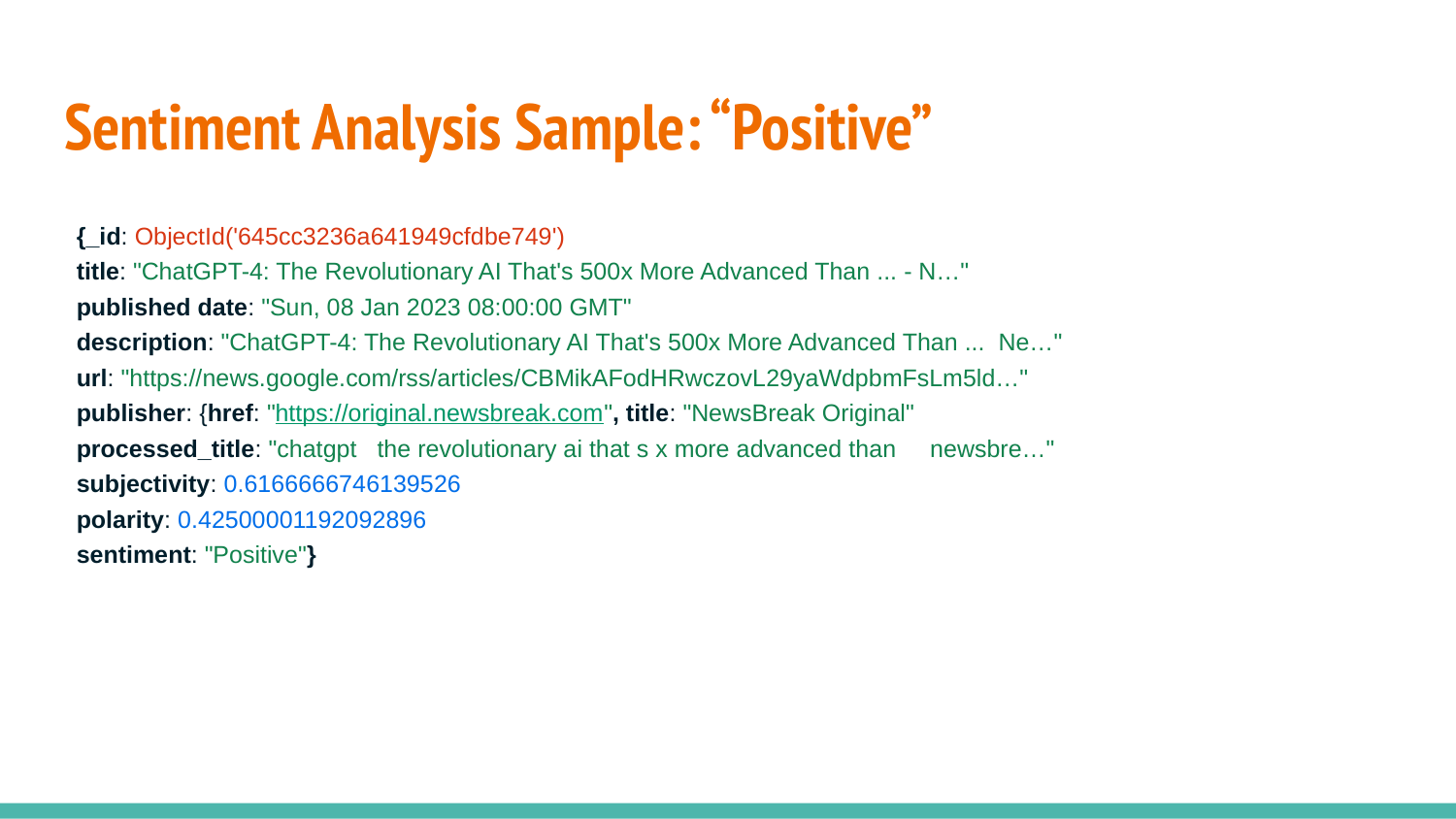

# Sentiment Analysis Sample: “Positive”
{_id: ObjectId('645cc3236a641949cfdbe749')
title: "ChatGPT-4: The Revolutionary AI That's 500x More Advanced Than ... - N…"
published date: "Sun, 08 Jan 2023 08:00:00 GMT"
description: "ChatGPT-4: The Revolutionary AI That's 500x More Advanced Than ...  Ne…"
url: "https://news.google.com/rss/articles/CBMikAFodHRwczovL29yaWdpbmFsLm5ld…"
publisher: {href: "https://original.newsbreak.com", title: "NewsBreak Original"
processed_title: "chatgpt   the revolutionary ai that s x more advanced than     newsbre…"
subjectivity: 0.6166666746139526
polarity: 0.42500001192092896
sentiment: "Positive"}